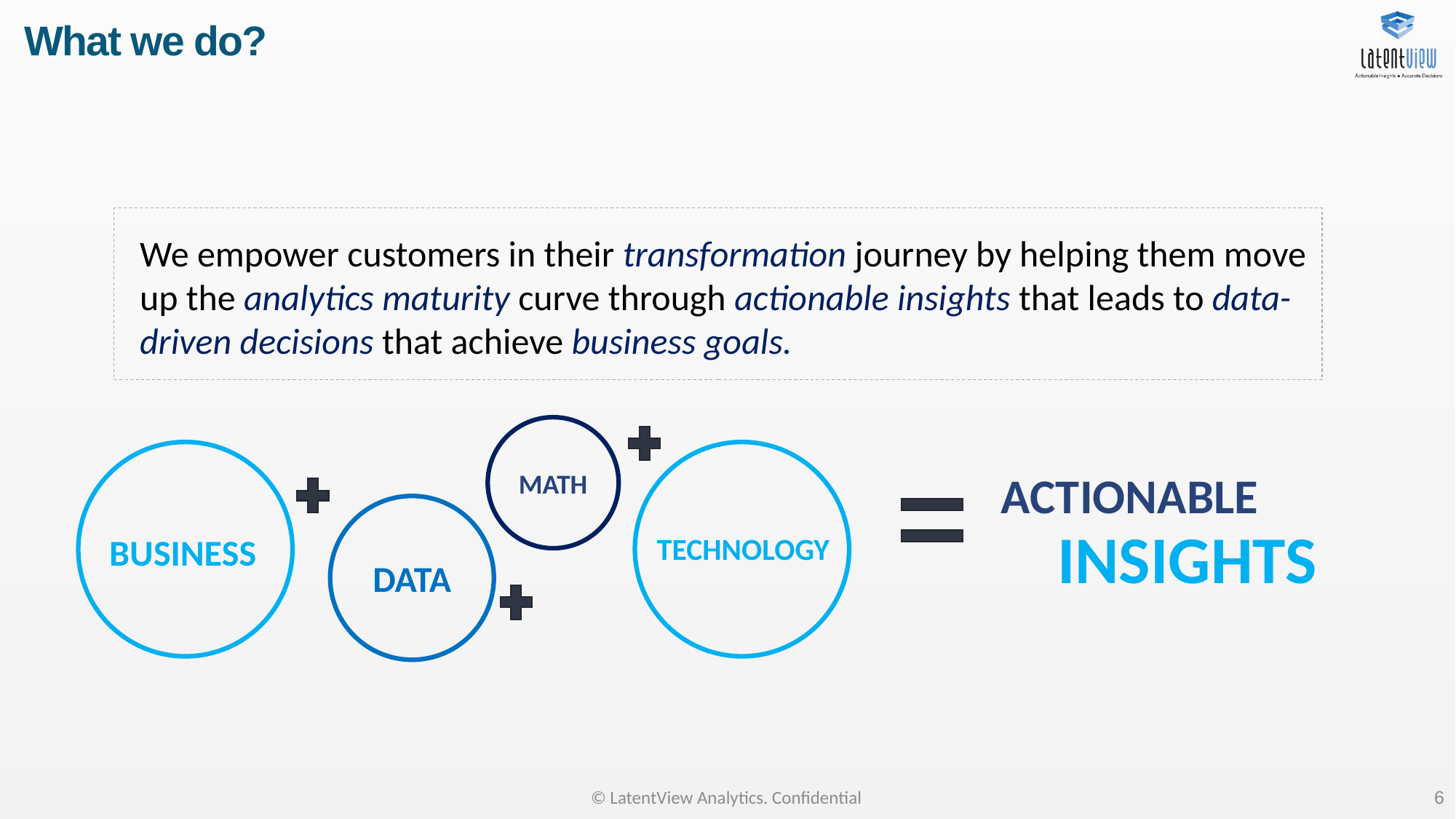

# What we do?

We empower customers in their transformation journey by helping them move up the analytics maturity curve through actionable insights that leads to data-driven decisions that achieve business goals.

MATH

BUSINESS

TECHNOLOGY

DATA

ACTIONABLE
INSIGHTS
© LatentView Analytics. Confidential
6